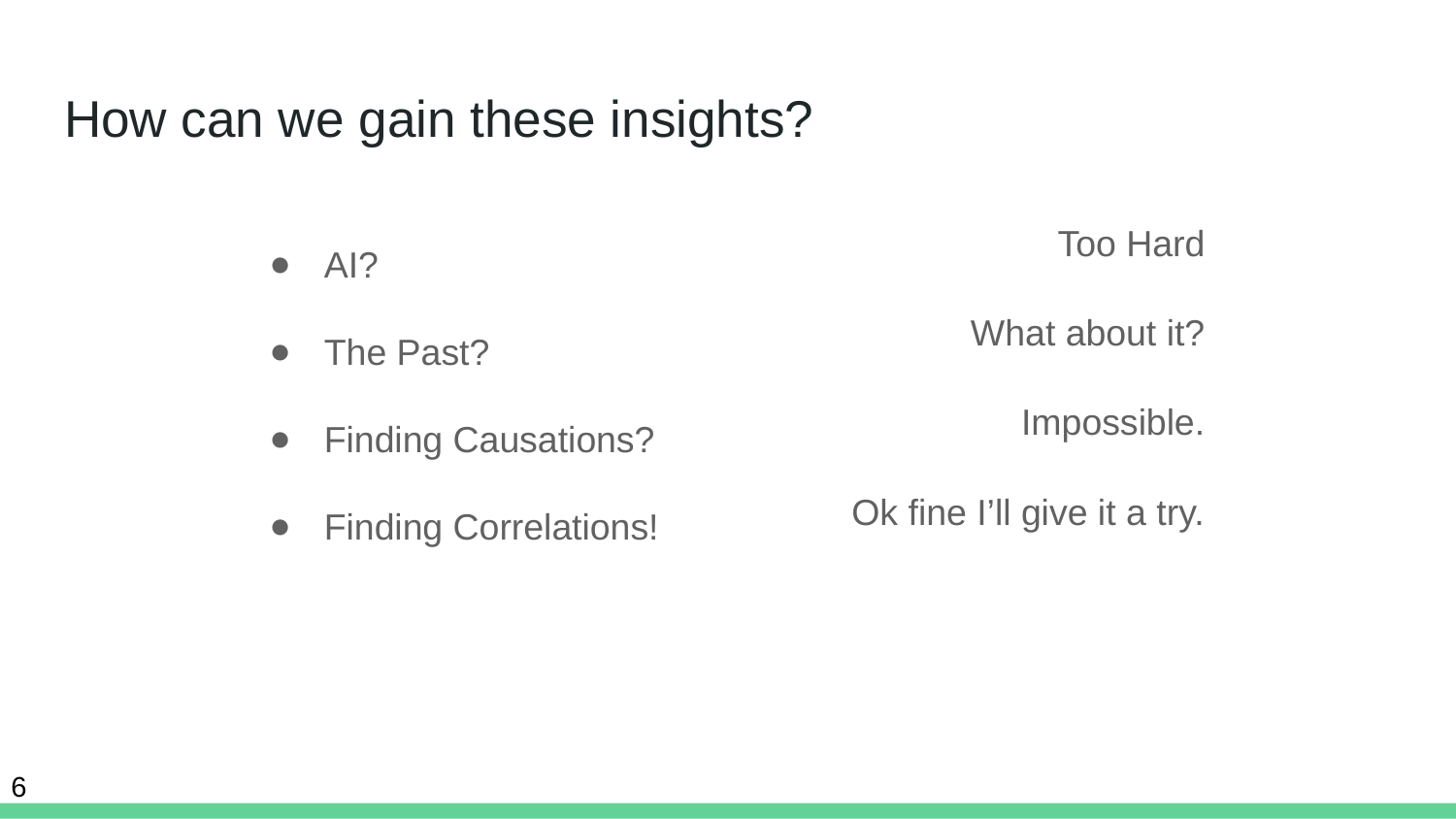

# How can we gain these insights?
AI?
The Past?
Finding Causations?
Finding Correlations!
Too Hard
What about it?
Impossible.
Ok fine I’ll give it a try.
6